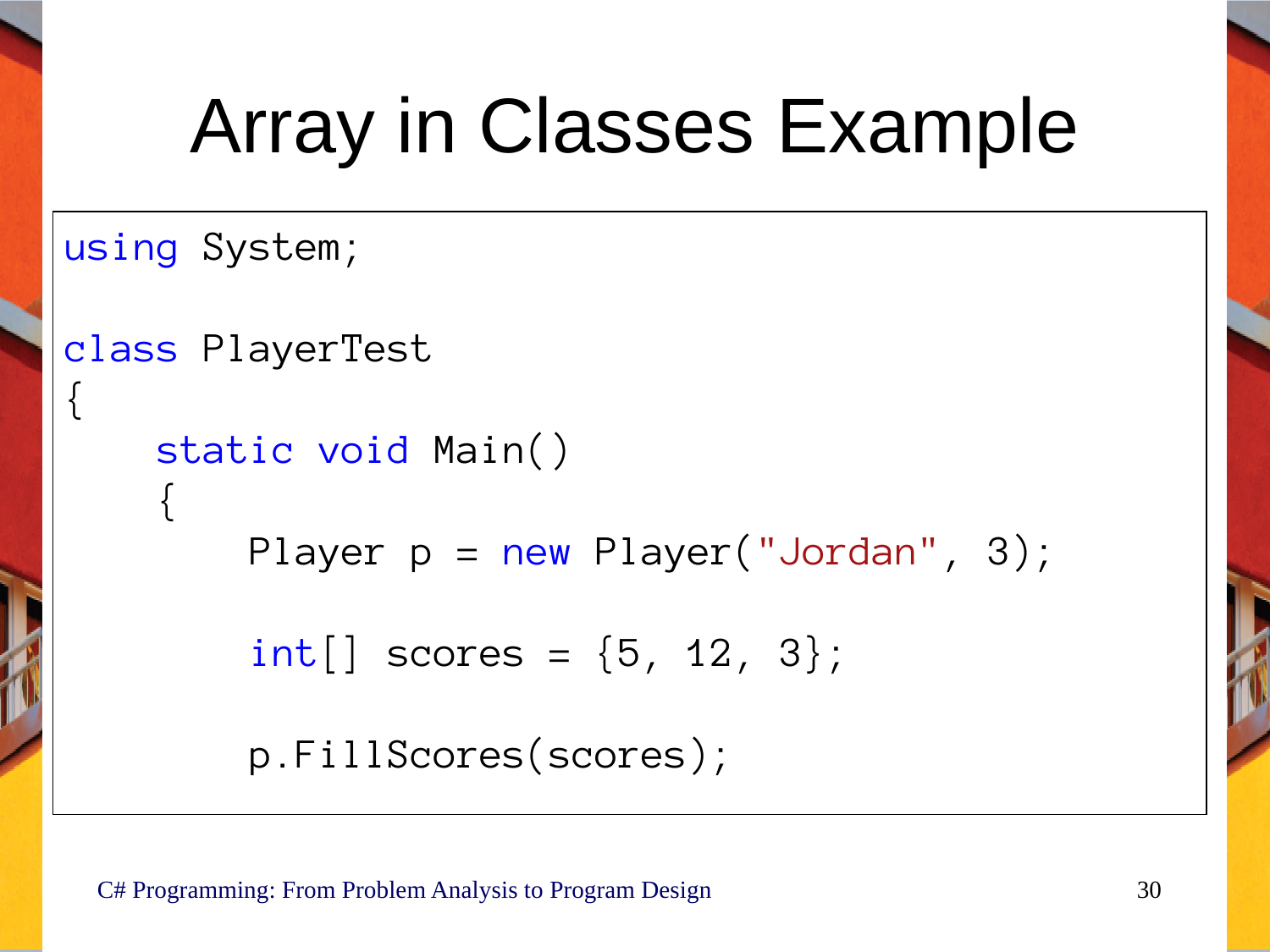

# Array in Classes Example
using System;

class PlayerTest
{
    static void Main()
    {
        Player p = new Player("Jordan", 3);

        int[] scores = {5, 12, 3};

        p.FillScores(scores);

C# Programming: From Problem Analysis to Program Design

30